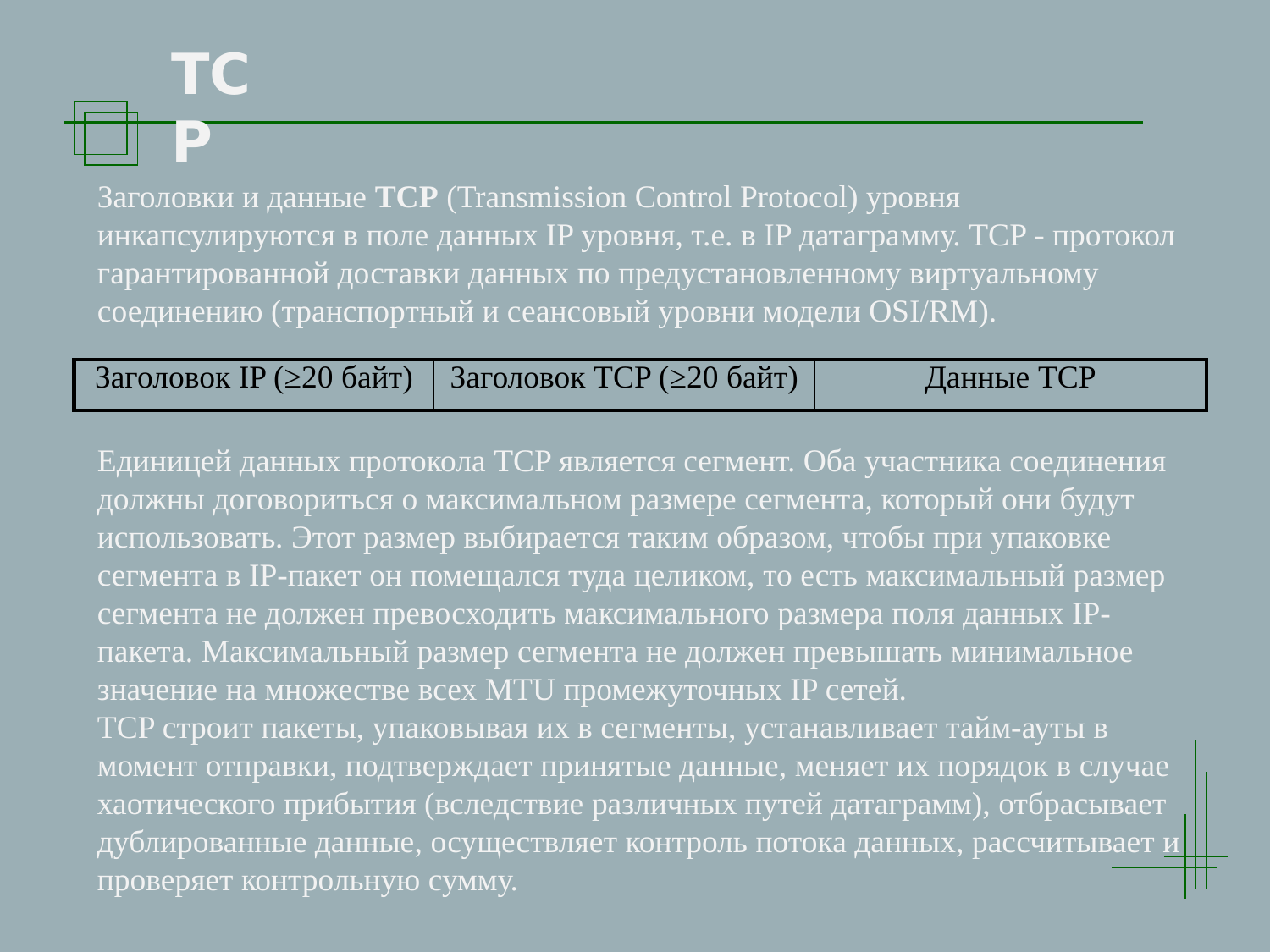

TCP

Заголовки и данные TCP (Transmission Control Protocol) уровня инкапсулируются в поле данных IP уровня, т.е. в IP датаграмму. TCP - протокол гарантированной доставки данных по предустановленному виртуальному соединению (транспортный и сеансовый уровни модели OSI/RM).

| Заголовок IP (≥20 байт) | Заголовок TCP (≥20 байт) | Данные TCP |
| --- | --- | --- |
Единицей данных протокола TCP является сегмент. Оба участника соединения должны договориться о максимальном размере сегмента, который они будут использовать. Этот размер выбирается таким образом, чтобы при упаковке сегмента в IP-пакет он помещался туда целиком, то есть максимальный размер сегмента не должен превосходить максимального размера поля данных IP-пакета. Максимальный размер сегмента не должен превышать минимальное значение на множестве всех MTU промежуточных IP сетей.
TCP строит пакеты, упаковывая их в сегменты, устанавливает тайм-ауты в момент отправки, подтверждает принятые данные, меняет их порядок в случае хаотического прибытия (вследствие различных путей датаграмм), отбрасывает дублированные данные, осуществляет контроль потока данных, рассчитывает и проверяет контрольную сумму.